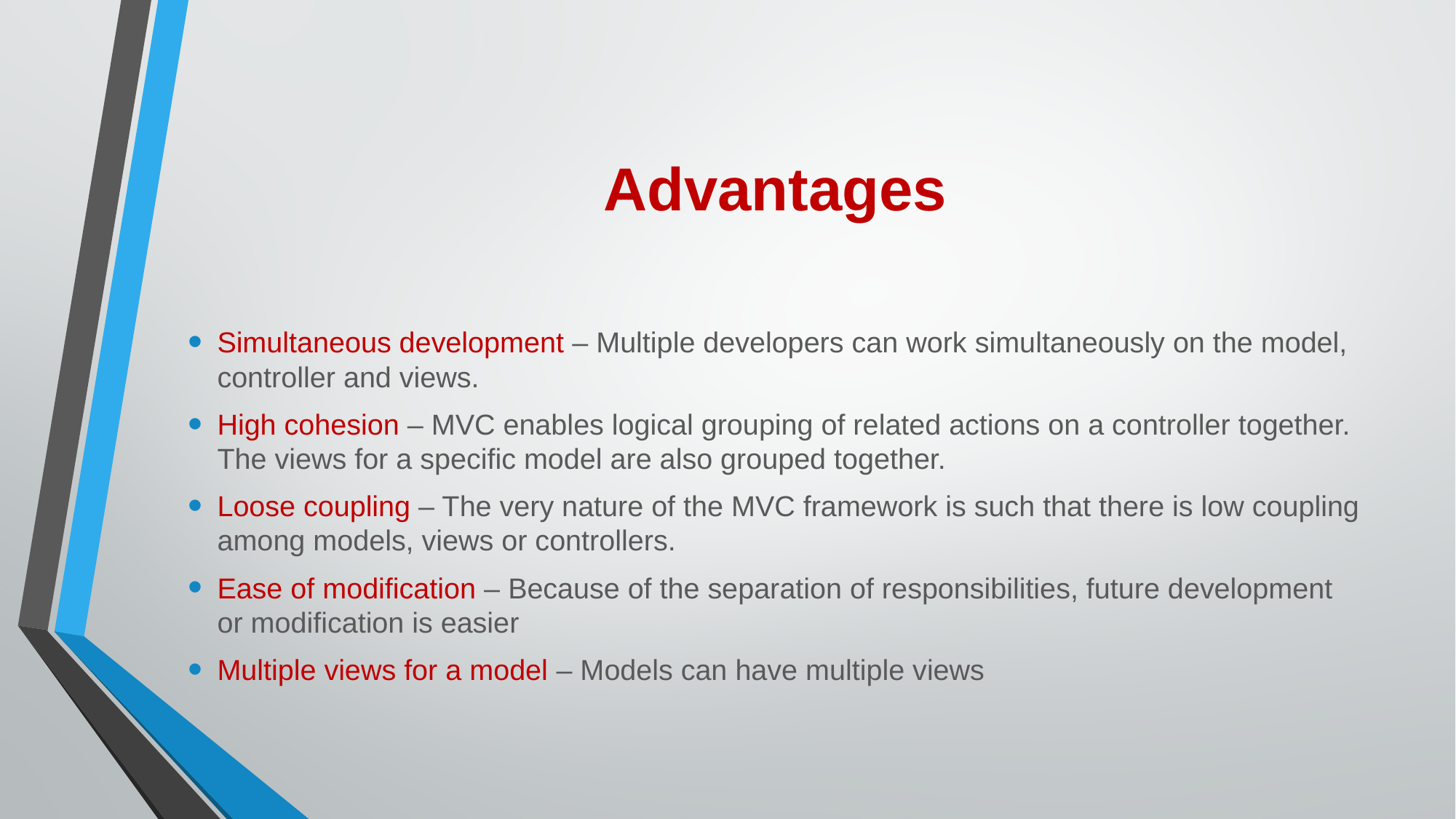

# Advantages
Simultaneous development – Multiple developers can work simultaneously on the model, controller and views.
High cohesion – MVC enables logical grouping of related actions on a controller together. The views for a specific model are also grouped together.
Loose coupling – The very nature of the MVC framework is such that there is low coupling among models, views or controllers.
Ease of modification – Because of the separation of responsibilities, future development or modification is easier
Multiple views for a model – Models can have multiple views